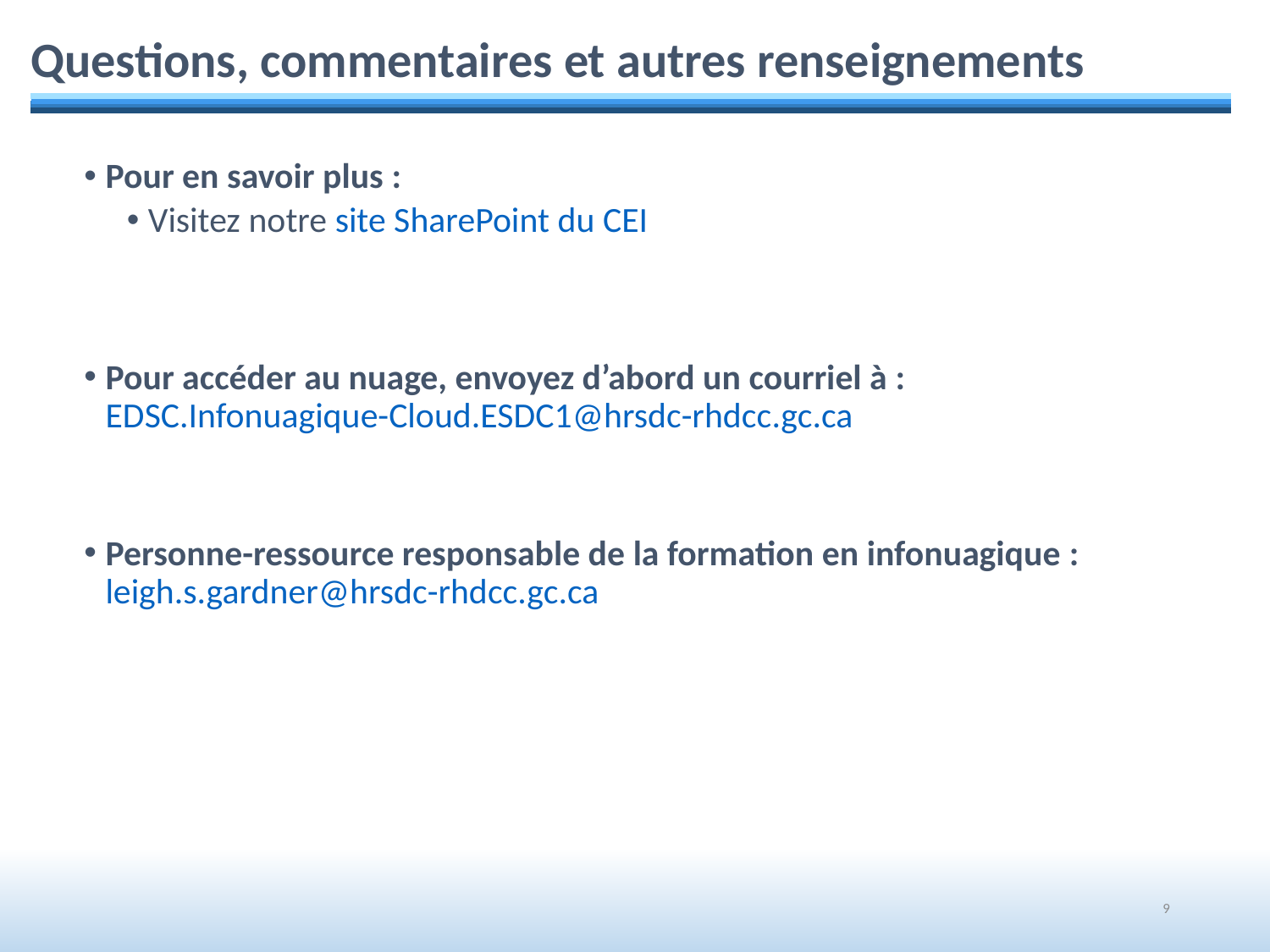

Questions, commentaires et autres renseignements

Pour en savoir plus :
Visitez notre site SharePoint du CEI

Pour accéder au nuage, envoyez d’abord un courriel à :
EDSC.Infonuagique-Cloud.ESDC1@hrsdc-rhdcc.gc.ca

Personne-ressource responsable de la formation en infonuagique :
leigh.s.gardner@hrsdc-rhdcc.gc.ca
9